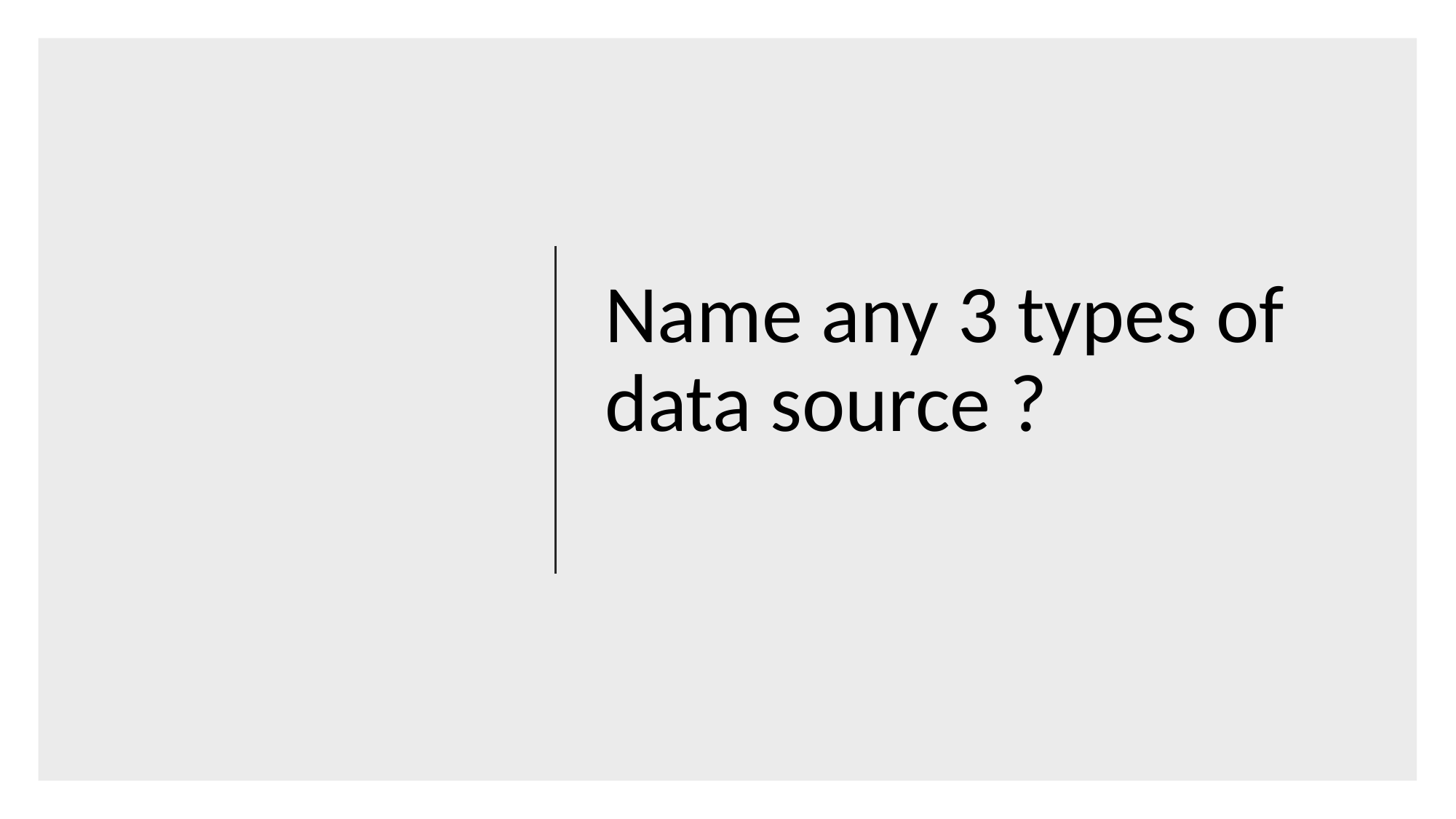

Name any 3 types of data source ?